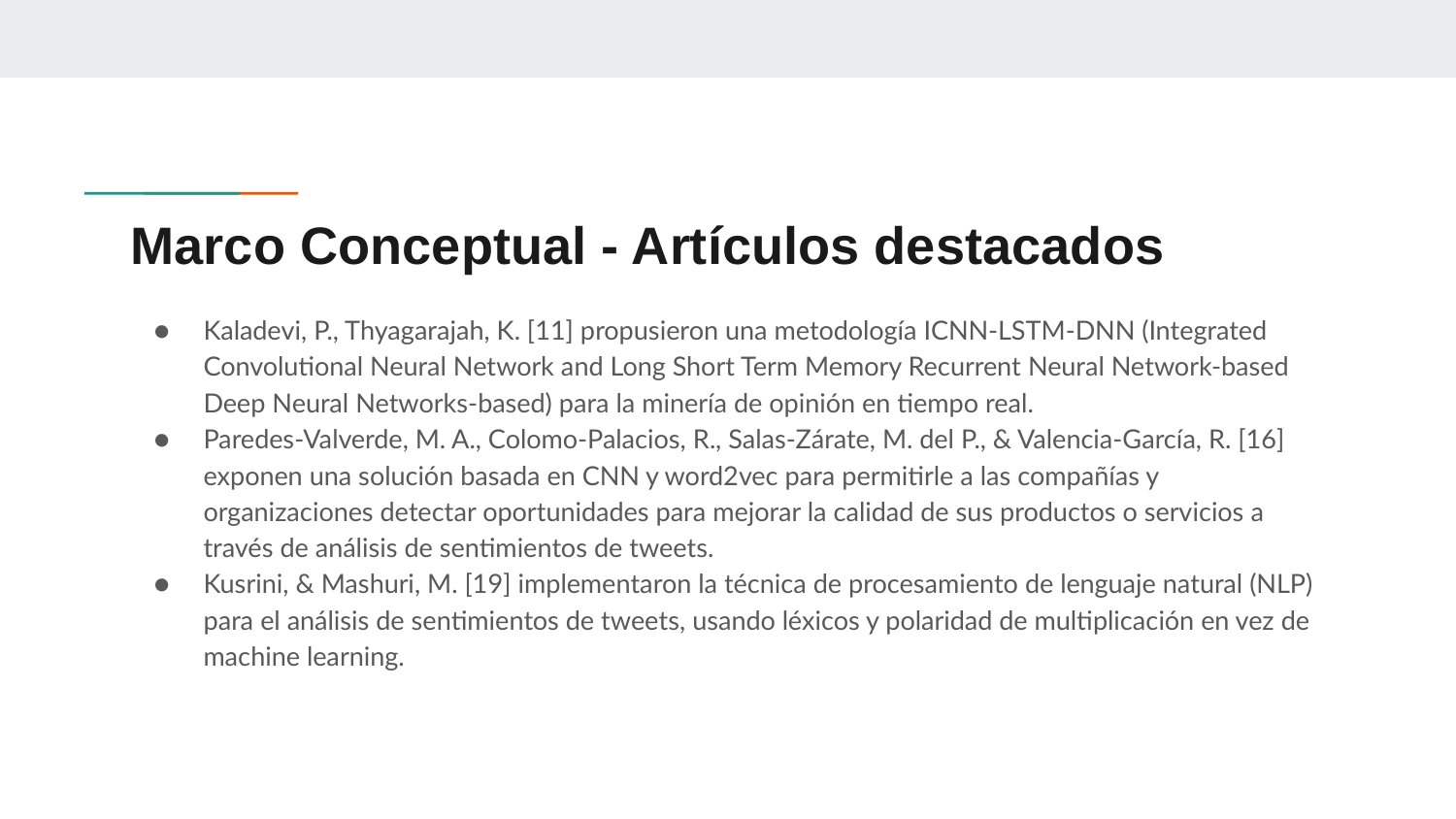

# Marco Conceptual - Artículos destacados
Kaladevi, P., Thyagarajah, K. [11] propusieron una metodología ICNN-LSTM-DNN (Integrated Convolutional Neural Network and Long Short Term Memory Recurrent Neural Network-based Deep Neural Networks-based) para la minería de opinión en tiempo real.
Paredes-Valverde, M. A., Colomo-Palacios, R., Salas-Zárate, M. del P., & Valencia-García, R. [16] exponen una solución basada en CNN y word2vec para permitirle a las compañías y organizaciones detectar oportunidades para mejorar la calidad de sus productos o servicios a través de análisis de sentimientos de tweets.
Kusrini, & Mashuri, M. [19] implementaron la técnica de procesamiento de lenguaje natural (NLP) para el análisis de sentimientos de tweets, usando léxicos y polaridad de multiplicación en vez de machine learning.